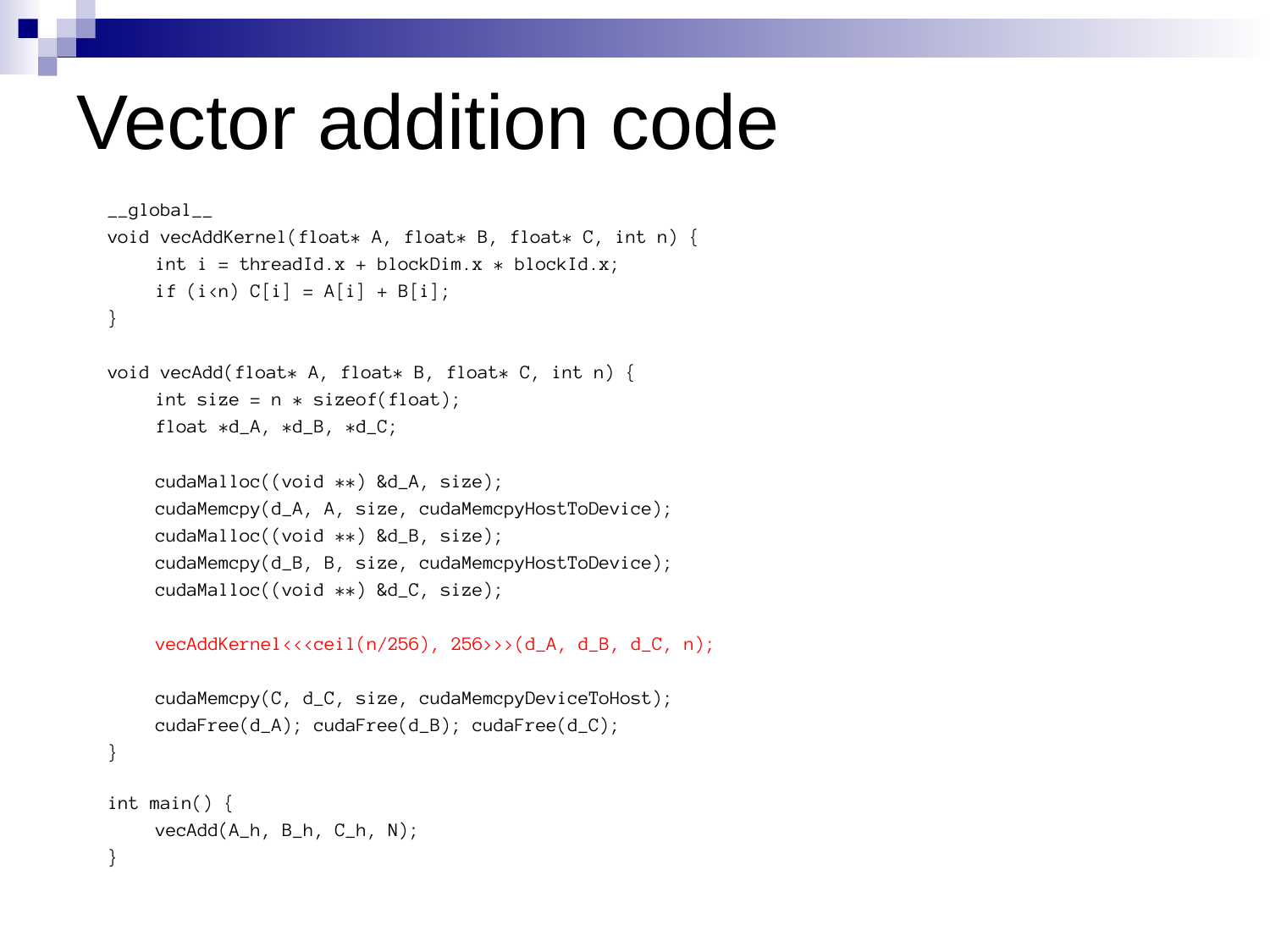

# Vector addition code
__global__
void vecAddKernel(float* A, float* B, float* C, int n) {
	int i = threadId.x + blockDim.x * blockId.x;
	if (i<n) C[i] = A[i] + B[i];
}

void vecAdd(float* A, float* B, float* C, int n) {
	int size = n * sizeof(float);
	float *d_A, *d_B, *d_C;

	cudaMalloc((void **) &d_A, size);
	cudaMemcpy(d_A, A, size, cudaMemcpyHostToDevice);
	cudaMalloc((void **) &d_B, size);
  	cudaMemcpy(d_B, B, size, cudaMemcpyHostToDevice);
	cudaMalloc((void **) &d_C, size);

	vecAddKernel<<<ceil(n/256), 256>>>(d_A, d_B, d_C, n);

	cudaMemcpy(C, d_C, size, cudaMemcpyDeviceToHost);
	cudaFree(d_A); cudaFree(d_B); cudaFree(d_C);
}
int main() {
	vecAdd(A_h, B_h, C_h, N);
}